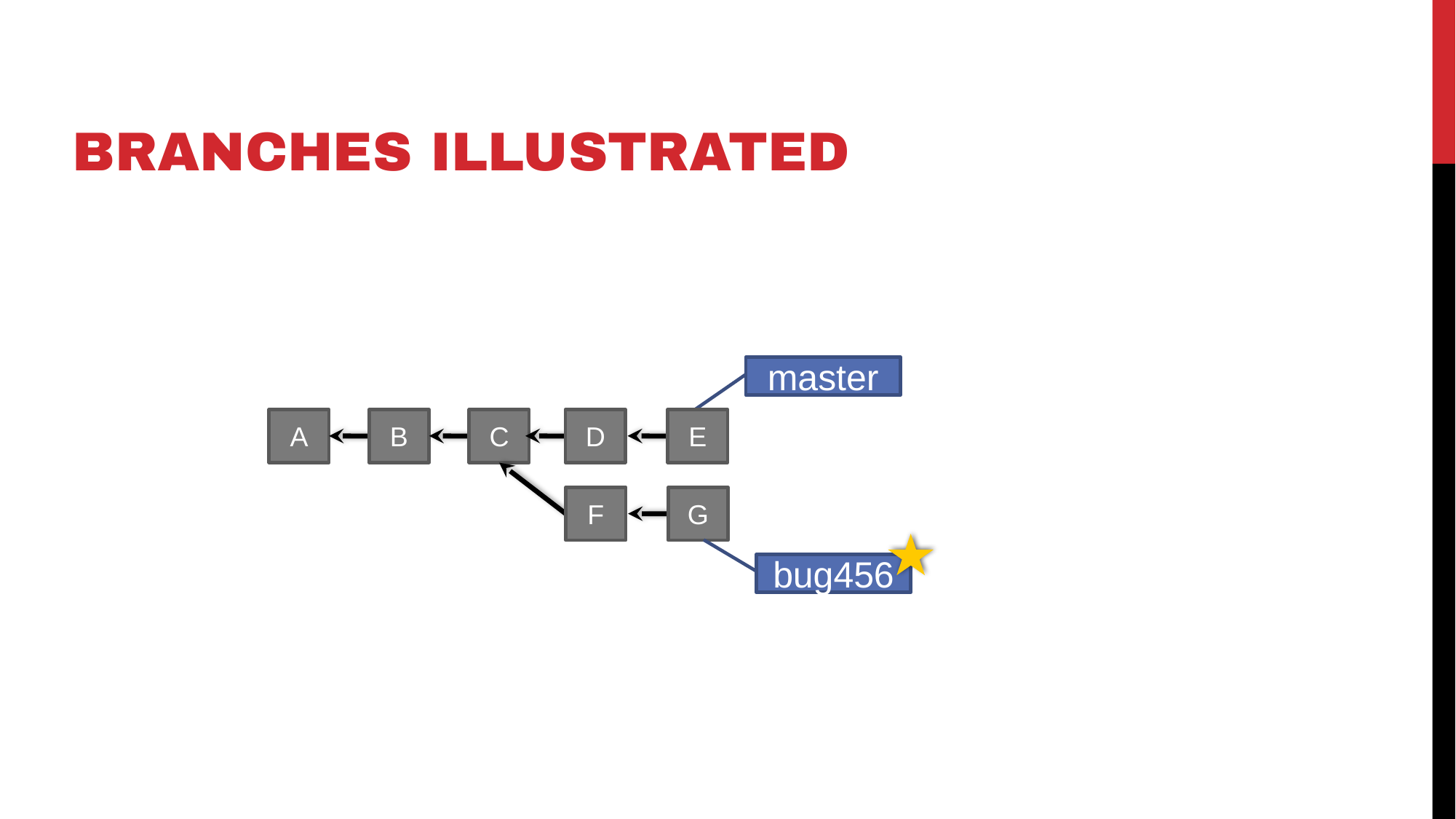

# BRANCHES ILLUSTRATED
master
A
B
C
D
E

F
G

bug456